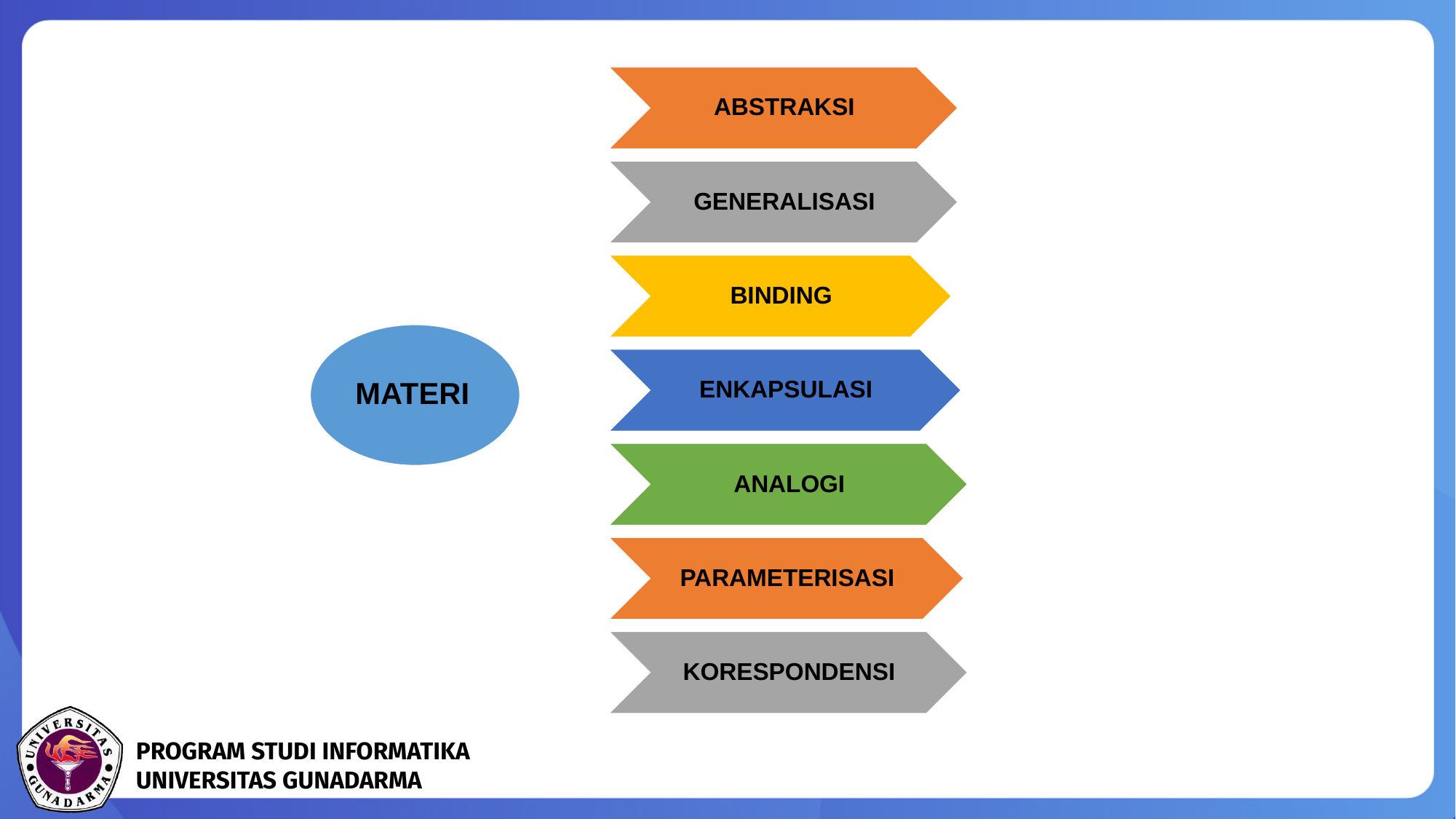

ABSTRAKSI
GENERALISASI
BINDING
ENKAPSULASI
ANALOGI
PARAMETERISASI
KORESPONDENSI

MATERI